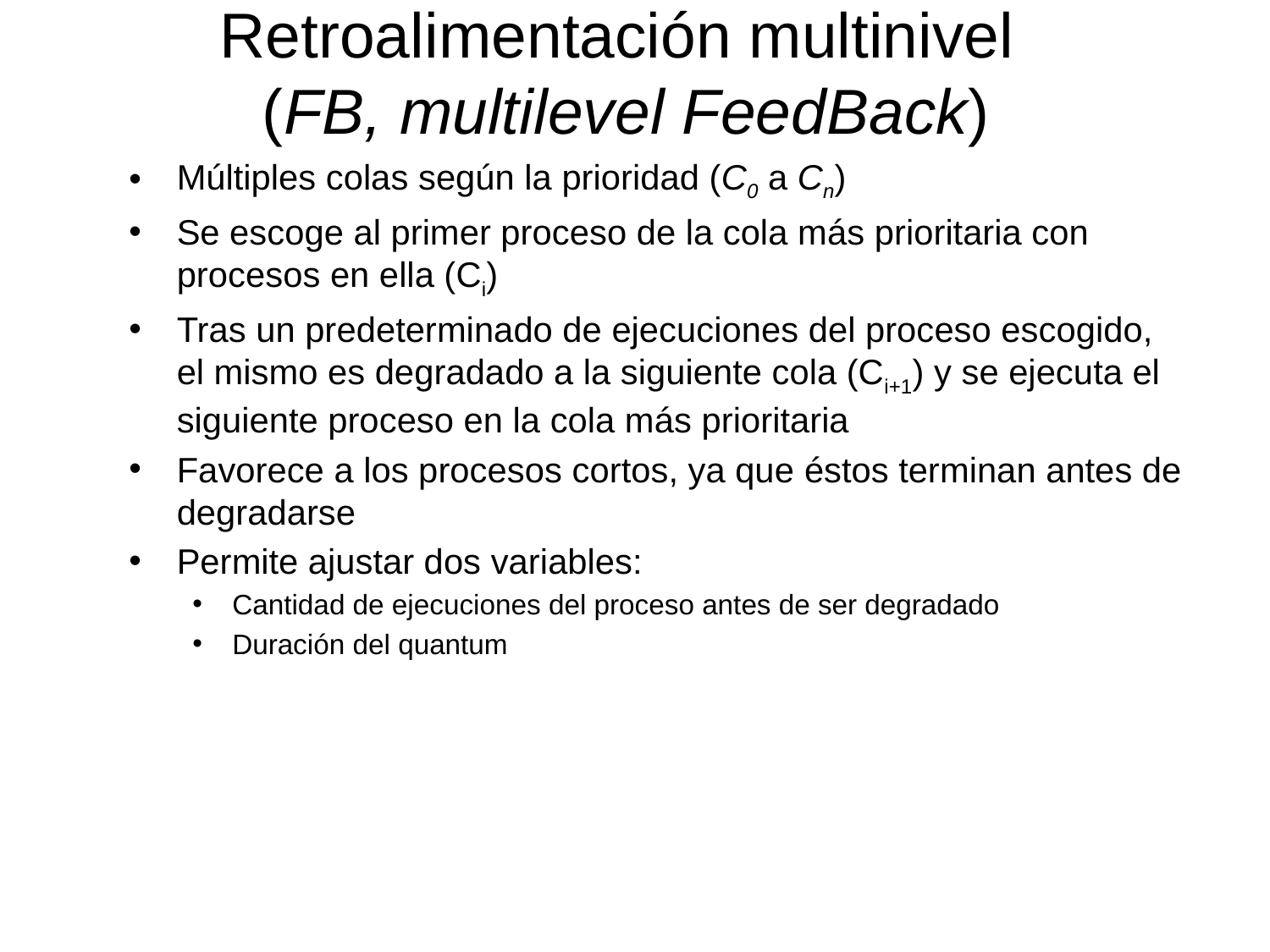

# Retroalimentación multinivel (FB, multilevel FeedBack)

Múltiples colas según la prioridad (C0 a Cn)
Se escoge al primer proceso de la cola más prioritaria con procesos en ella (Ci)
Tras un predeterminado de ejecuciones del proceso escogido, el mismo es degradado a la siguiente cola (Ci+1) y se ejecuta el siguiente proceso en la cola más prioritaria
Favorece a los procesos cortos, ya que éstos terminan antes de degradarse
Permite ajustar dos variables:
Cantidad de ejecuciones del proceso antes de ser degradado
Duración del quantum